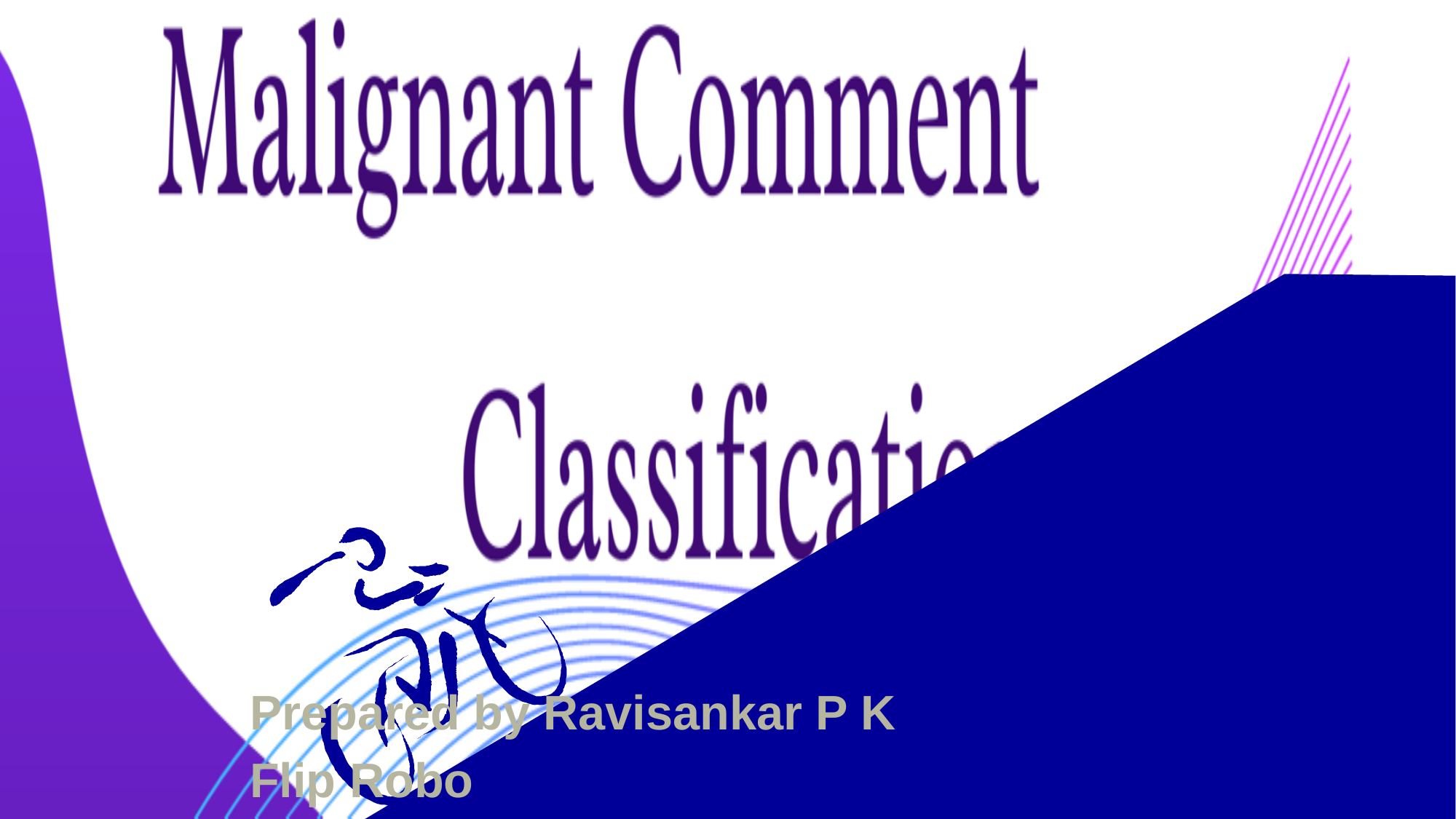

#
Prepared by Ravisankar P K
Flip Robo
1